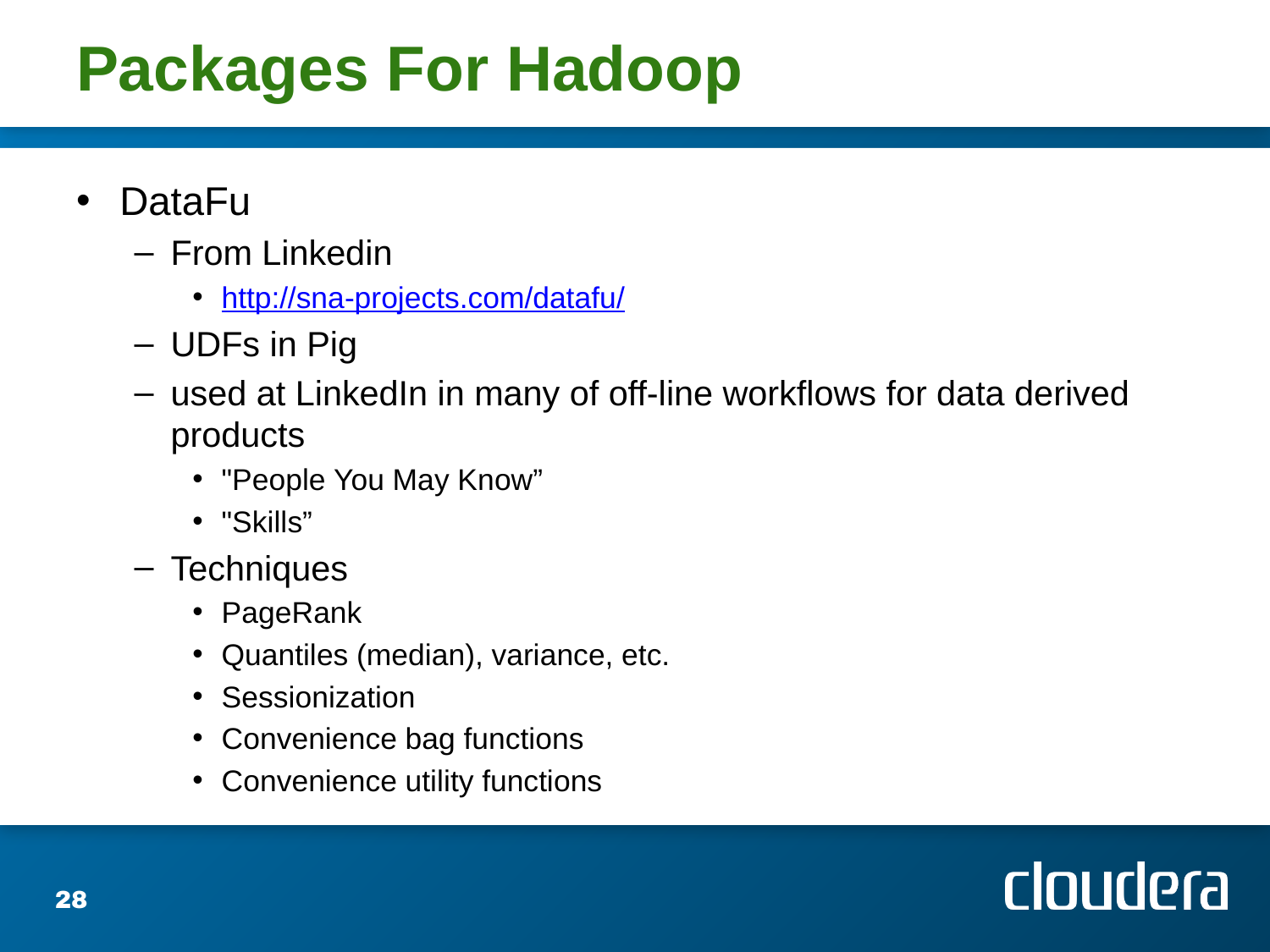

# Packages For Hadoop
DataFu
From Linkedin
http://sna-projects.com/datafu/
UDFs in Pig
used at LinkedIn in many of off-line workflows for data derived products
"People You May Know”
"Skills”
Techniques
PageRank
Quantiles (median), variance, etc.
Sessionization
Convenience bag functions
Convenience utility functions

28